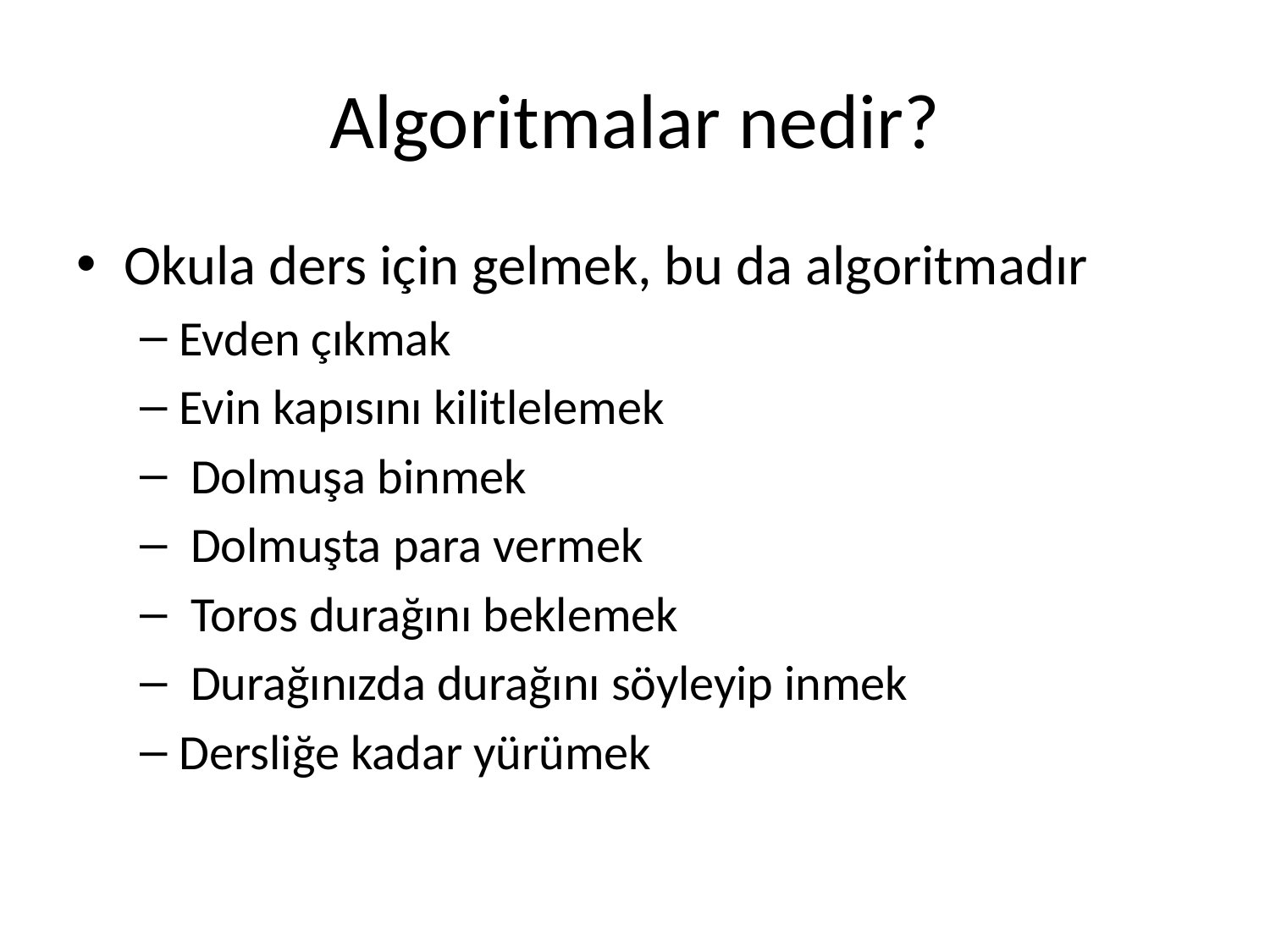

# Algoritmalar nedir?
Okula ders için gelmek, bu da algoritmadır
Evden çıkmak
Evin kapısını kilitlelemek
 Dolmuşa binmek
 Dolmuşta para vermek
 Toros durağını beklemek
 Durağınızda durağını söyleyip inmek
Dersliğe kadar yürümek